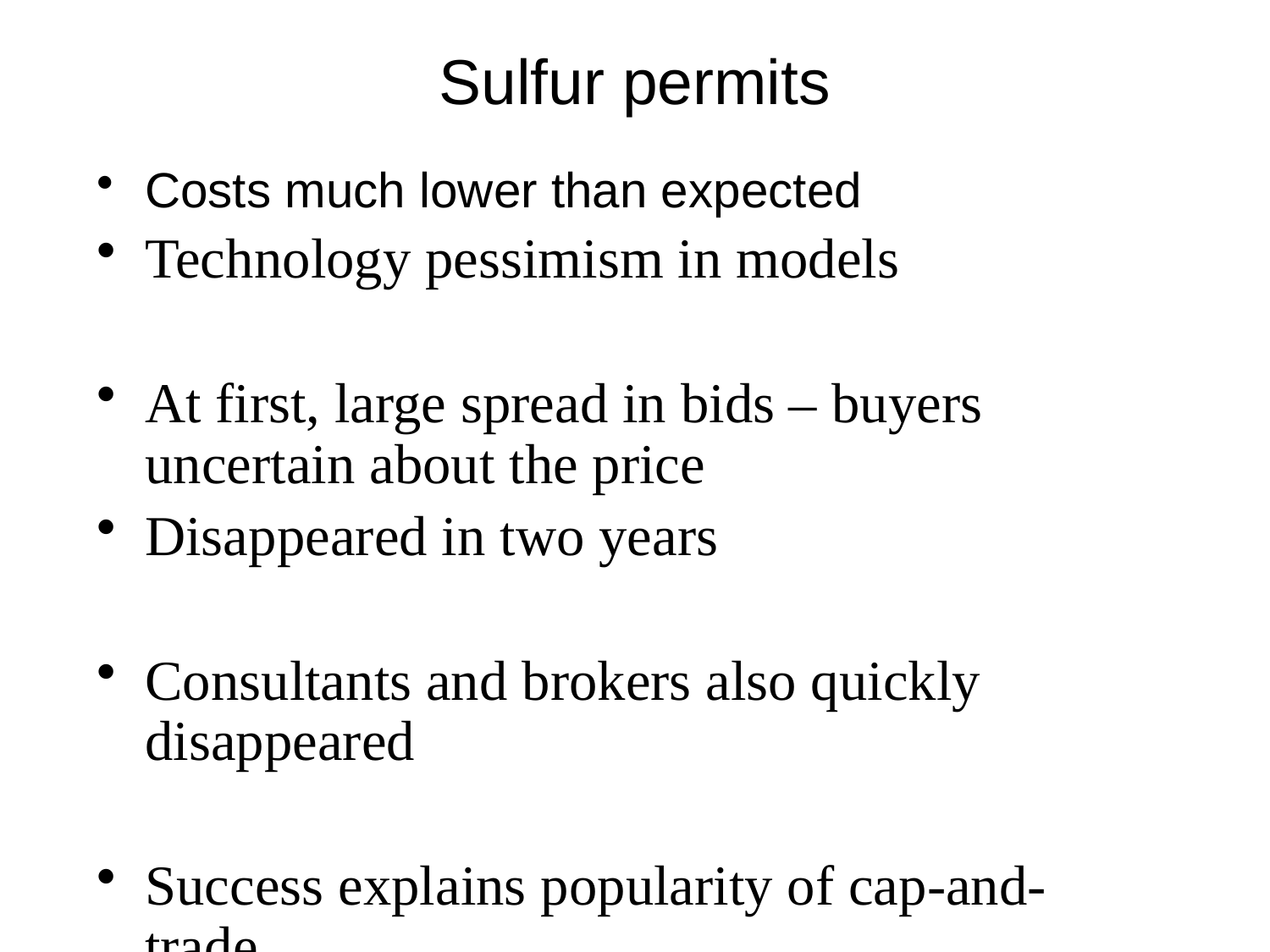

# Sulfur permits
Costs much lower than expected
Technology pessimism in models

At first, large spread in bids – buyers uncertain about the price
Disappeared in two years

Consultants and brokers also quickly disappeared

Success explains popularity of cap-and-trade